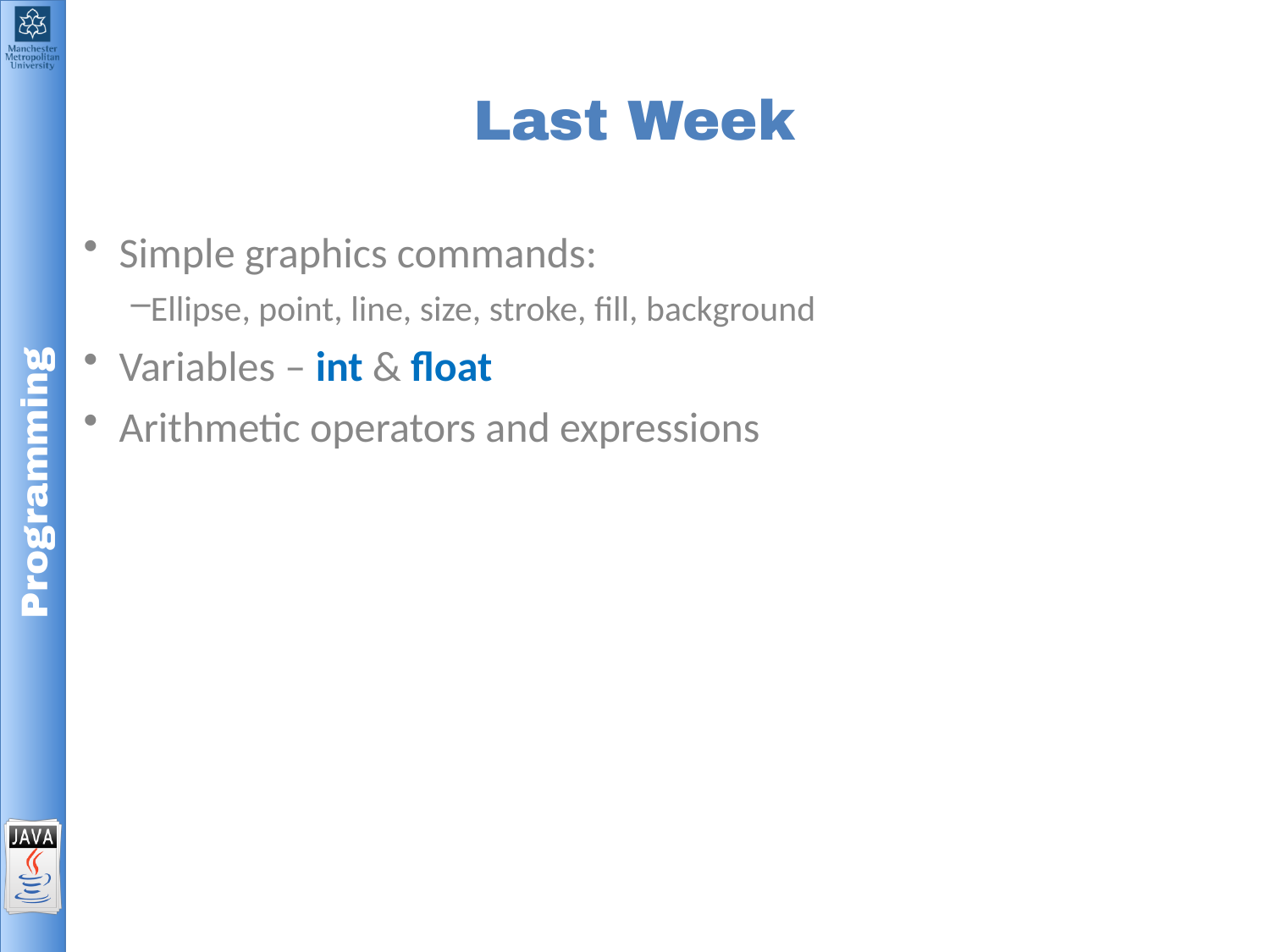

# Last Week
Simple graphics commands:
Ellipse, point, line, size, stroke, fill, background
Variables – int & float
Arithmetic operators and expressions